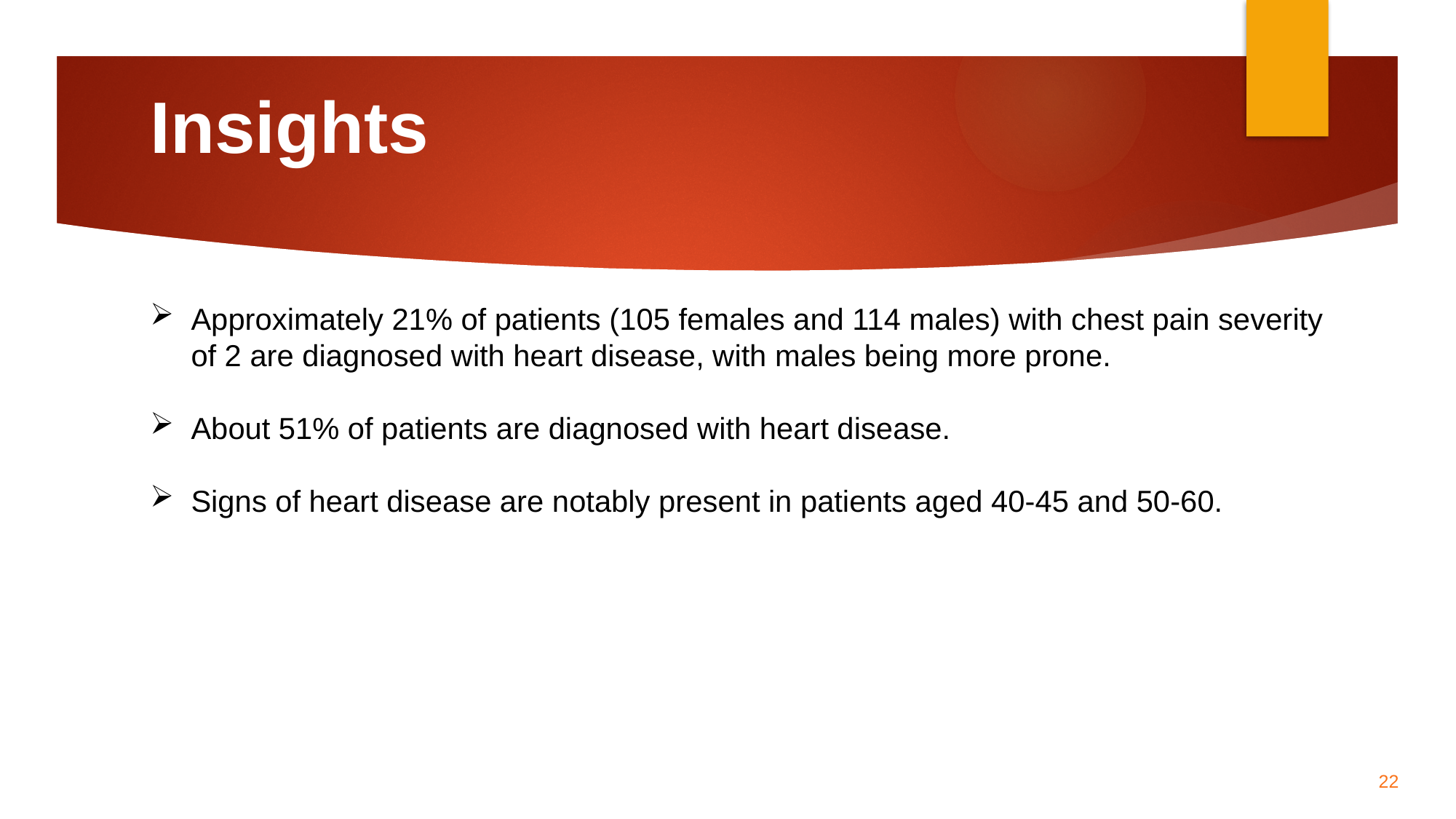

# Insights
Approximately 21% of patients (105 females and 114 males) with chest pain severity of 2 are diagnosed with heart disease, with males being more prone.

About 51% of patients are diagnosed with heart disease.

Signs of heart disease are notably present in patients aged 40-45 and 50-60.

22